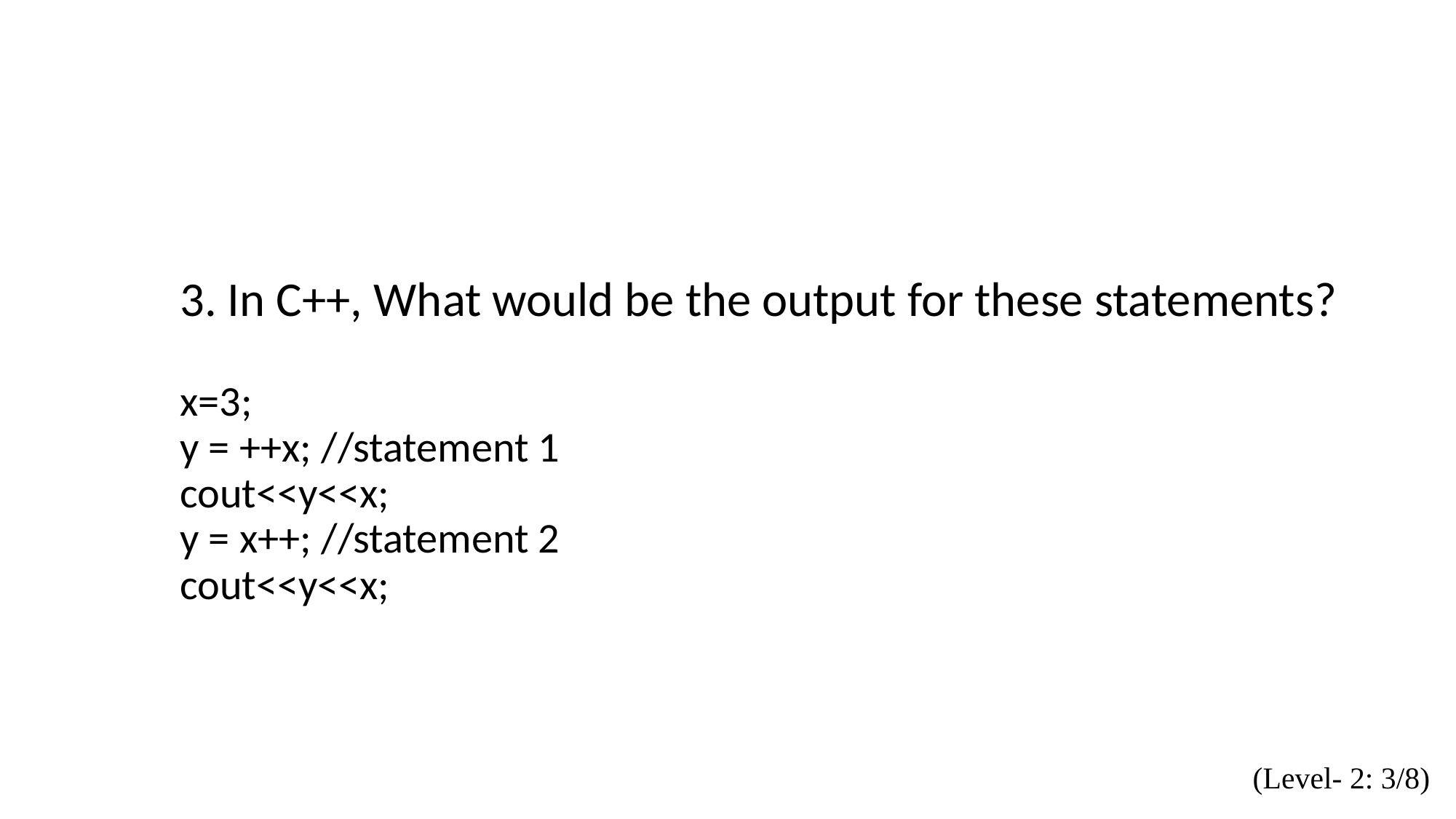

3. In C++, What would be the output for these statements?

x=3;
y = ++x; //statement 1
cout<<y<<x;
y = x++; //statement 2
cout<<y<<x;

(Level- 2: 3/8)